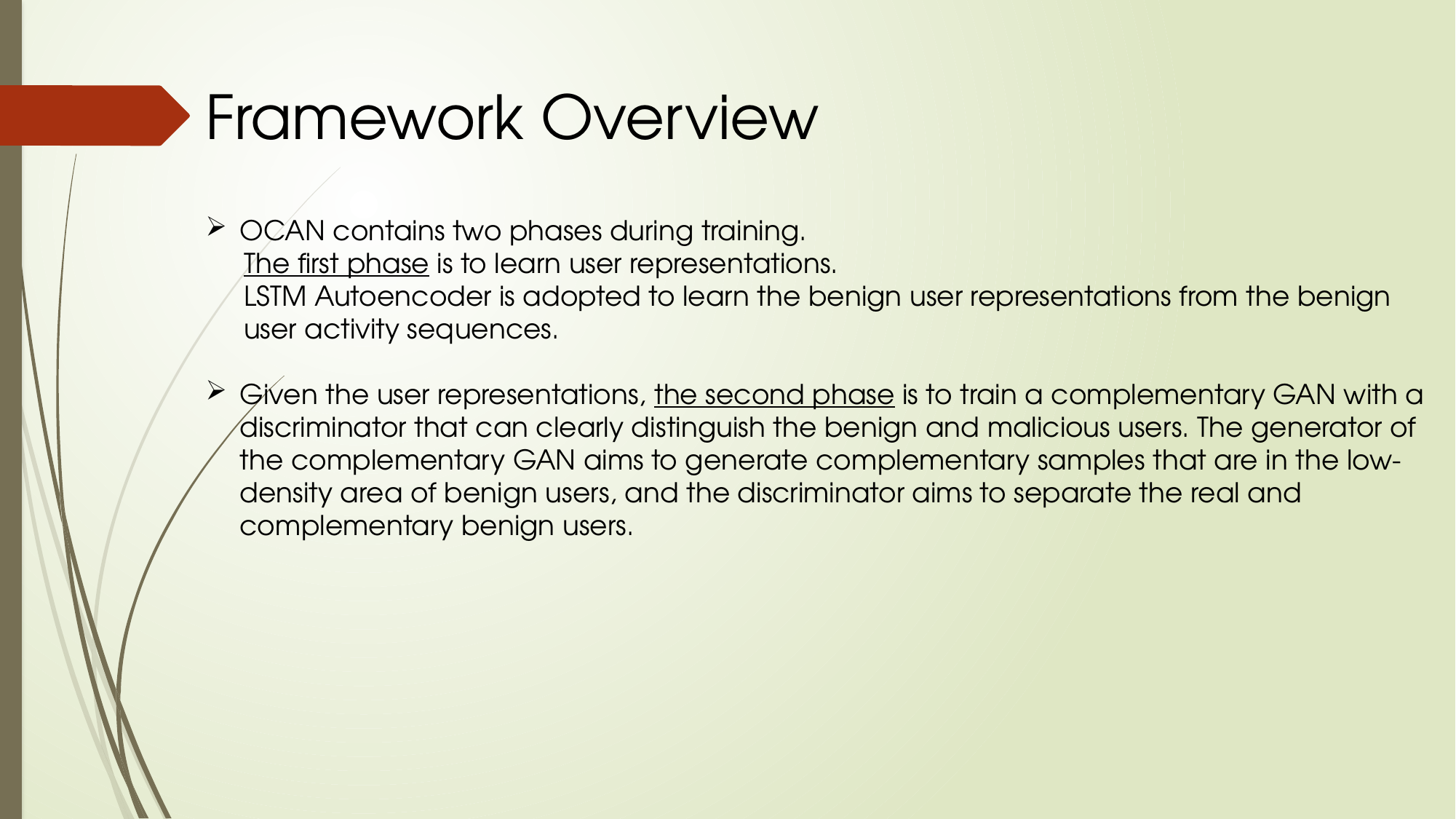

Framework Overview

OCAN contains two phases during training.
     The first phase is to learn user representations.
     LSTM Autoencoder is adopted to learn the benign user representations from the benign
     user activity sequences.

Given the user representations, the second phase is to train a complementary GAN with a discriminator that can clearly distinguish the benign and malicious users. The generator of the complementary GAN aims to generate complementary samples that are in the low-density area of benign users, and the discriminator aims to separate the real and complementary benign users.